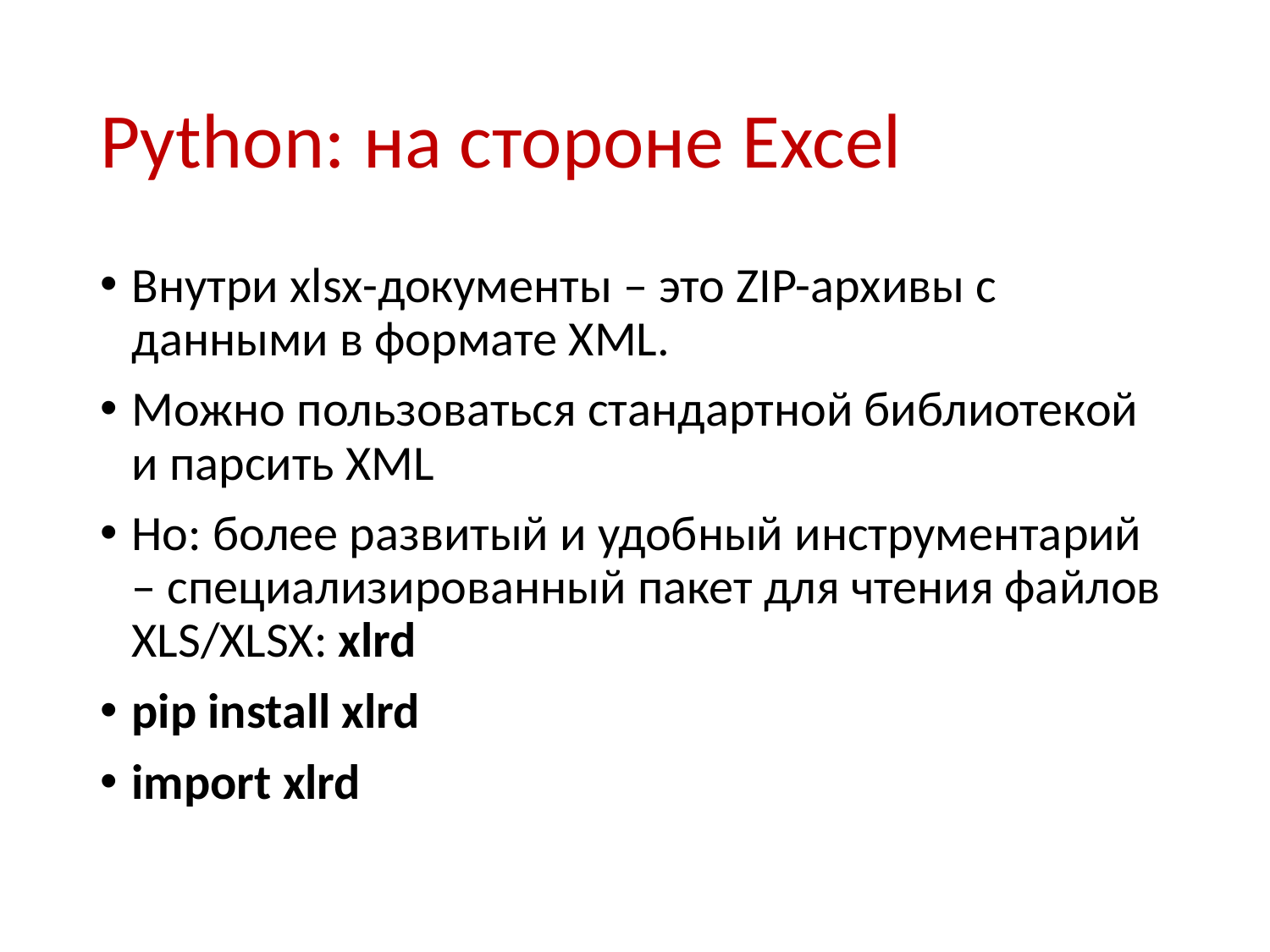

# Python: на стороне Excel
Внутри xlsx-документы – это ZIP-архивы с данными в формате XML.
Можно пользоваться стандартной библиотекой и парсить XML
Но: более развитый и удобный инструментарий – специализированный пакет для чтения файлов XLS/XLSX: xlrd
pip install xlrd
import xlrd